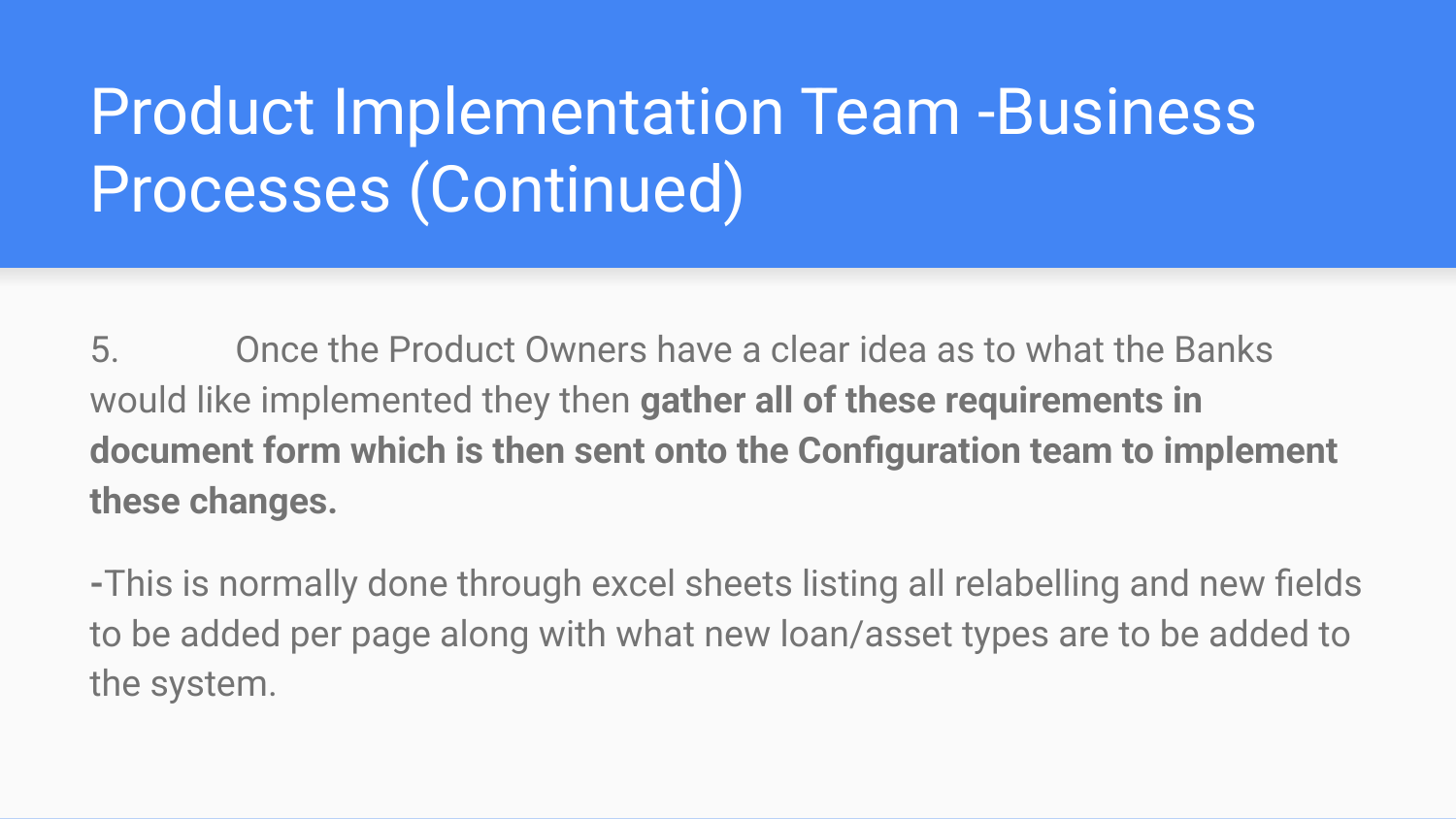

# Product Implementation Team -Business Processes (Continued)
5.	Once the Product Owners have a clear idea as to what the Banks would like implemented they then gather all of these requirements in document form which is then sent onto the Configuration team to implement these changes.
-This is normally done through excel sheets listing all relabelling and new fields to be added per page along with what new loan/asset types are to be added to the system.